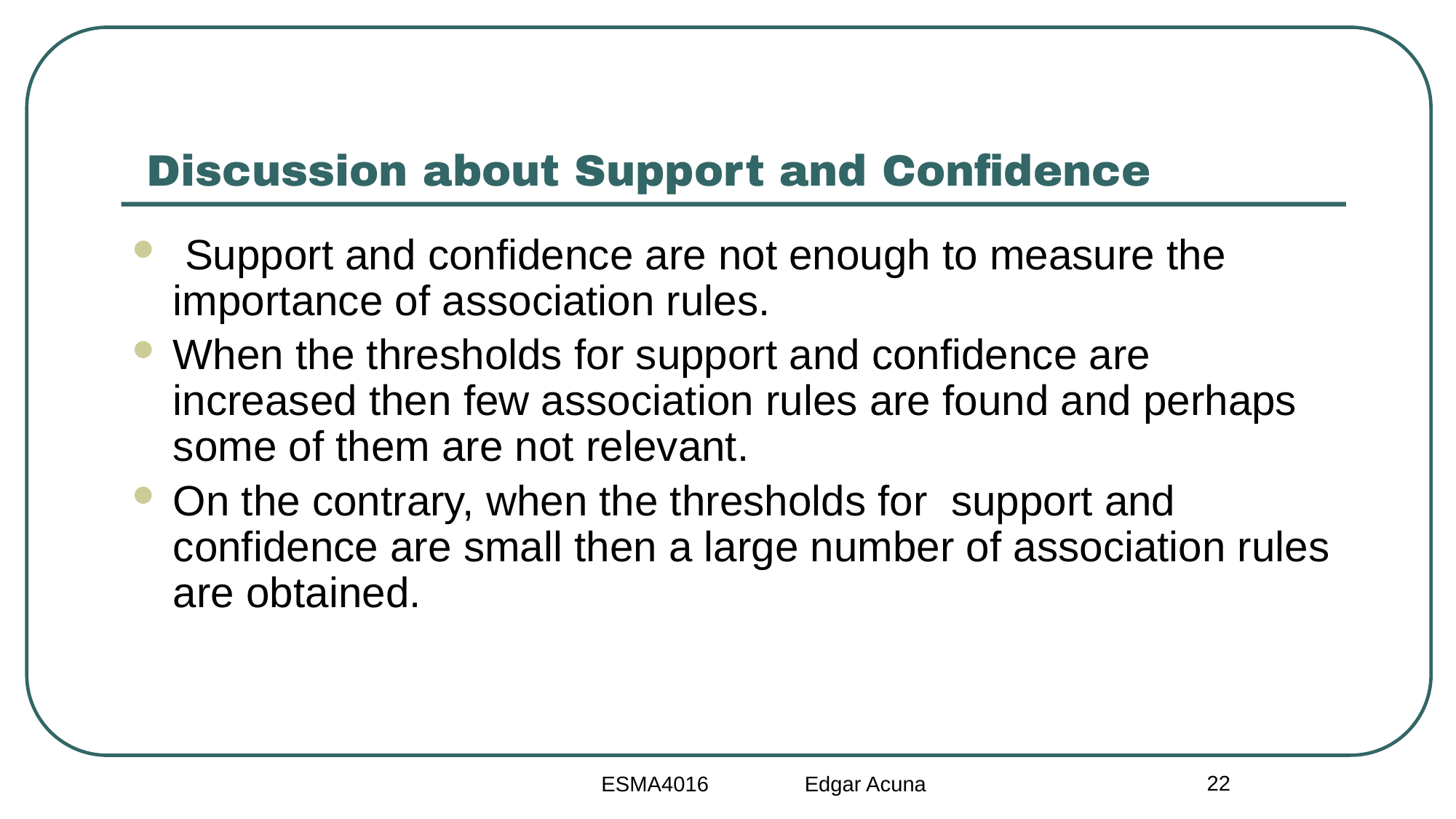

# Discussion about Support and Confidence
 Support and confidence are not enough to measure the importance of association rules.
When the thresholds for support and confidence are increased then few association rules are found and perhaps some of them are not relevant.
On the contrary, when the thresholds for  support and confidence are small then a large number of association rules are obtained.
22
ESMA4016                Edgar Acuna